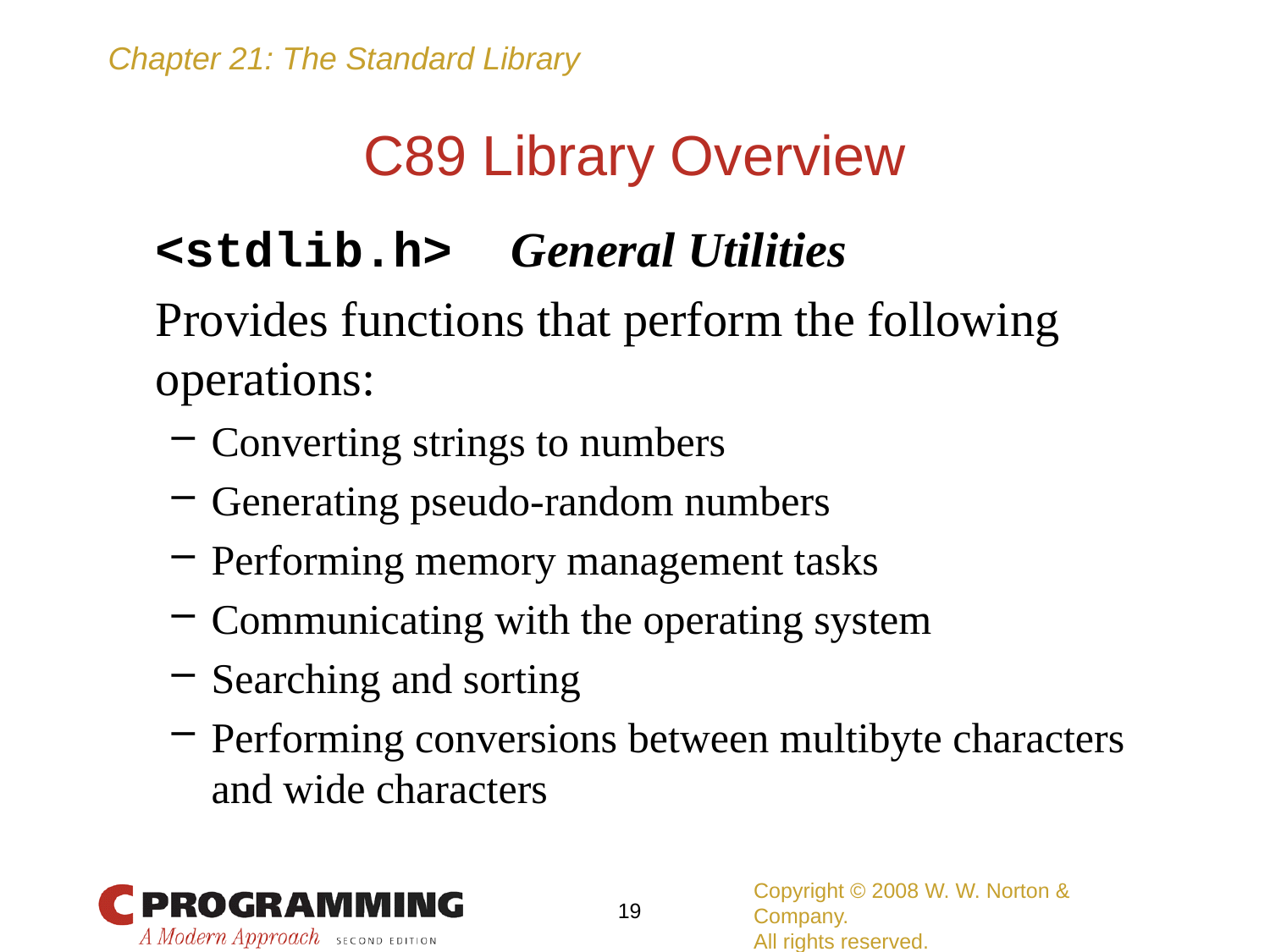

# C89 Library Overview
	<stdlib.h>  General Utilities
	Provides functions that perform the following operations:
Converting strings to numbers
Generating pseudo-random numbers
Performing memory management tasks
Communicating with the operating system
Searching and sorting
Performing conversions between multibyte characters and wide characters
Copyright © 2008 W. W. Norton & Company.
All rights reserved.
19